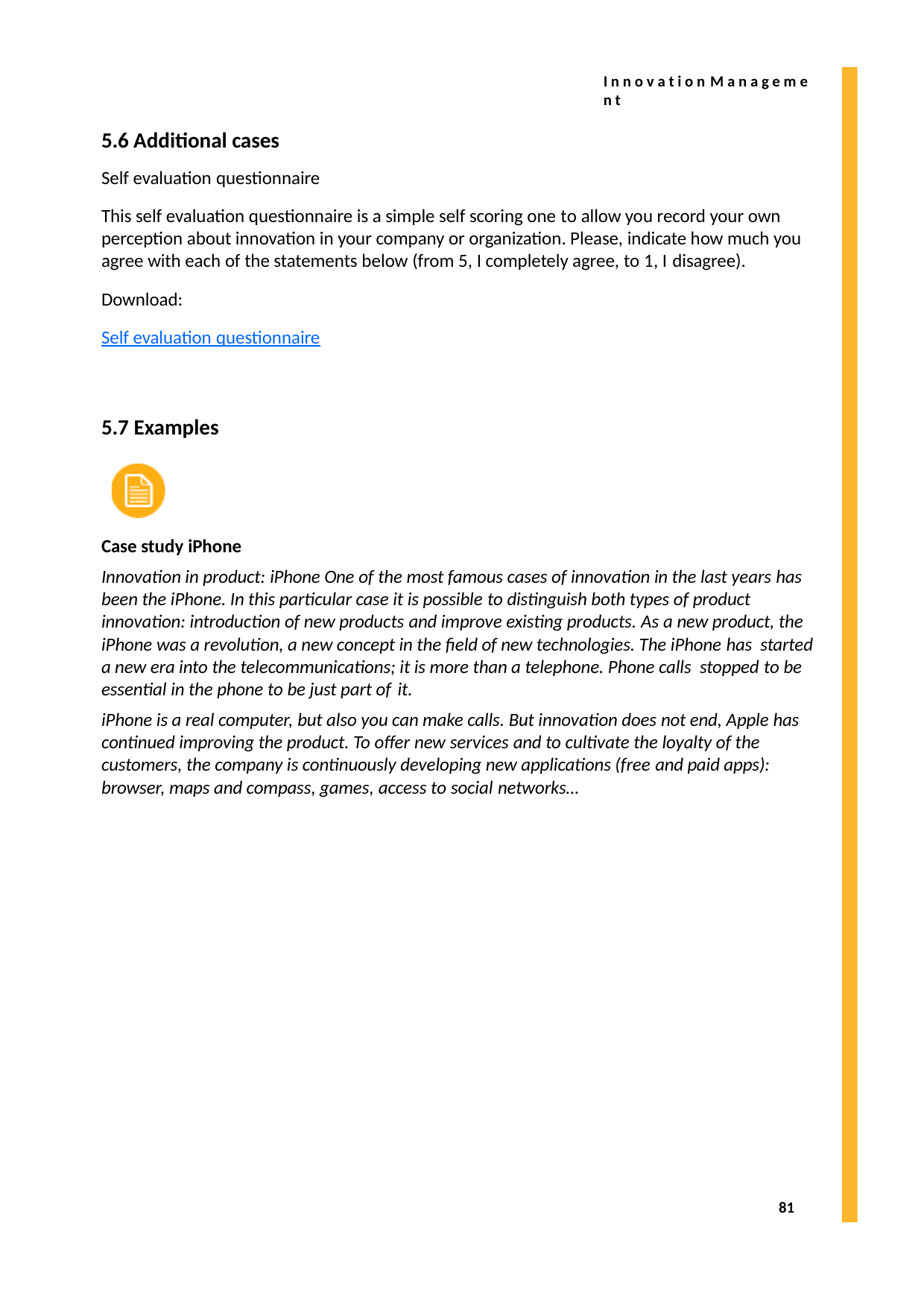

I n n o v a t i o n M a n a g e m e n t
5.6 Additional cases
Self evaluation questionnaire
This self evaluation questionnaire is a simple self scoring one to allow you record your own  perception about innovation in your company or organization. Please, indicate how much you  agree with each of the statements below (from 5, I completely agree, to 1, I disagree).
Download:
Self evaluation questionnaire
5.7 Examples

Case study iPhone
Innovation in product: iPhone One of the most famous cases of innovation in the last years has  been the iPhone. In this particular case it is possible to distinguish both types of product  innovation: introduction of new products and improve existing products. As a new product, the  iPhone was a revolution, a new concept in the field of new technologies. The iPhone has  started a new era into the telecommunications; it is more than a telephone. Phone calls  stopped to be essential in the phone to be just part of it.
iPhone is a real computer, but also you can make calls. But innovation does not end, Apple has  continued improving the product. To offer new services and to cultivate the loyalty of the  customers, the company is continuously developing new applications (free and paid apps):  browser, maps and compass, games, access to social networks…
81